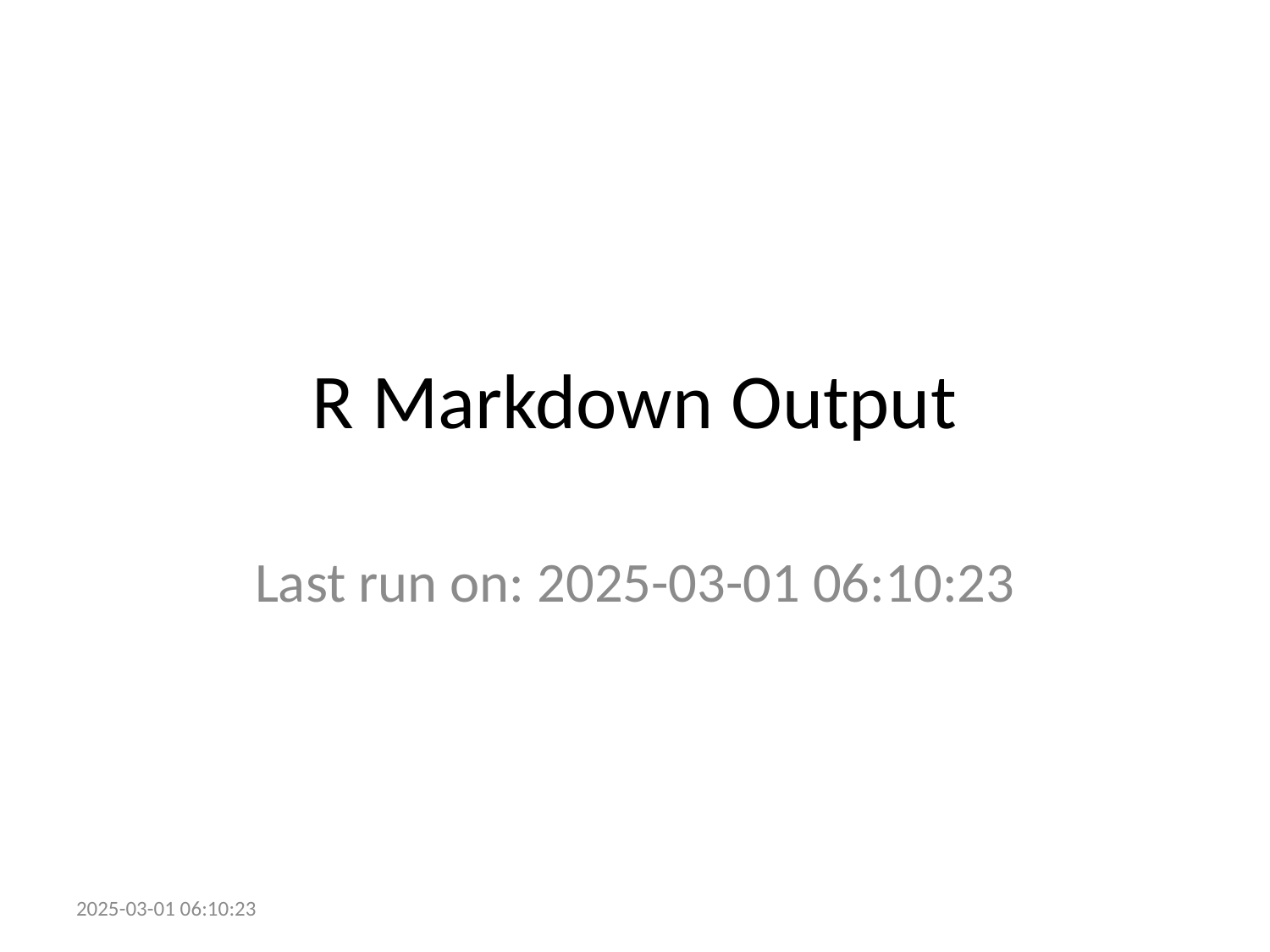

# R Markdown Output
Last run on: 2025-03-01 06:10:23
2025-03-01 06:10:23